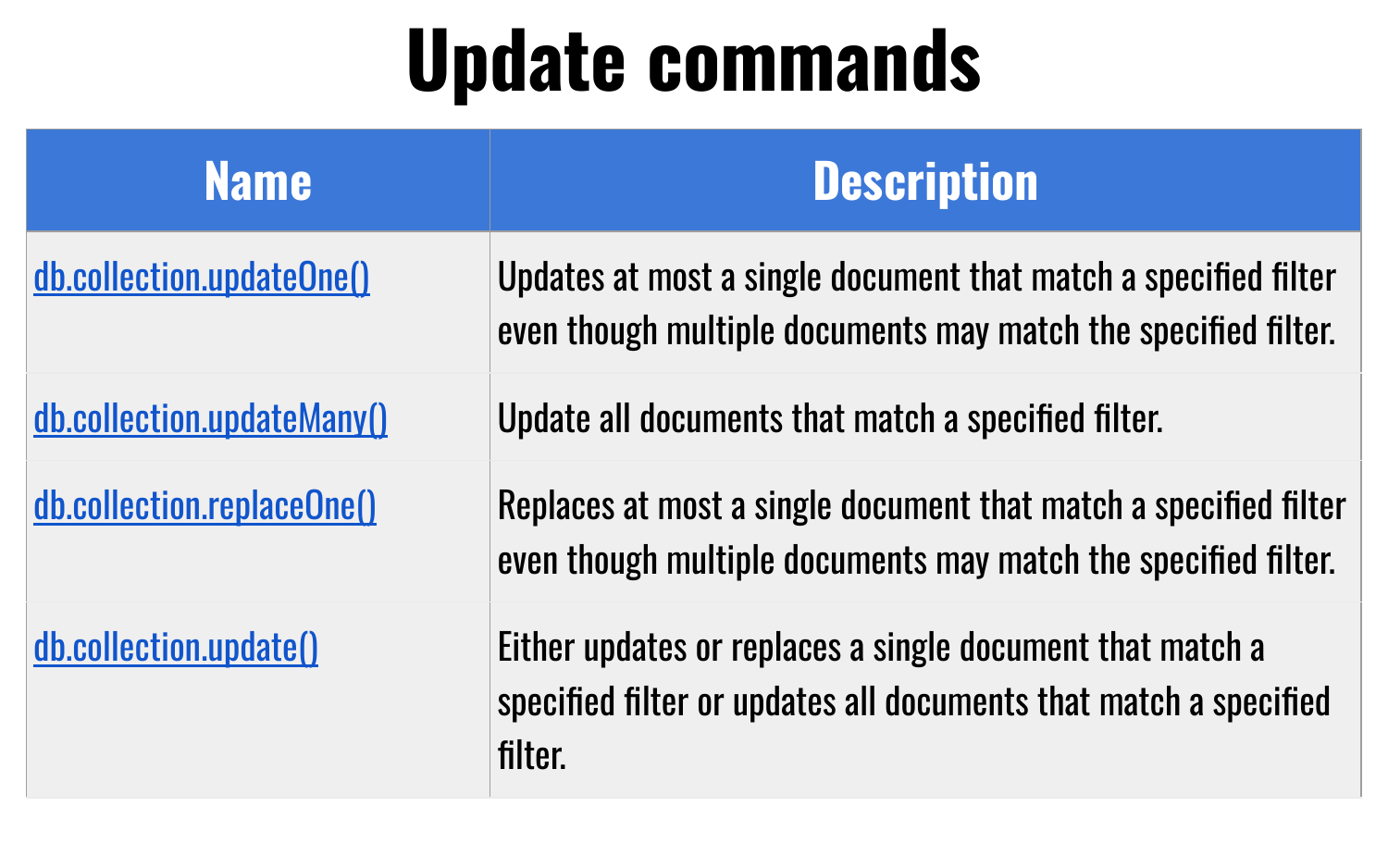

# Update commands
| Name | Description |
| --- | --- |
| db.collection.updateOne() | Updates at most a single document that match a specified filter even though multiple documents may match the specified filter. |
| db.collection.updateMany() | Update all documents that match a specified filter. |
| db.collection.replaceOne() | Replaces at most a single document that match a specified filter even though multiple documents may match the specified filter. |
| db.collection.update() | Either updates or replaces a single document that match a specified filter or updates all documents that match a specified filter. |